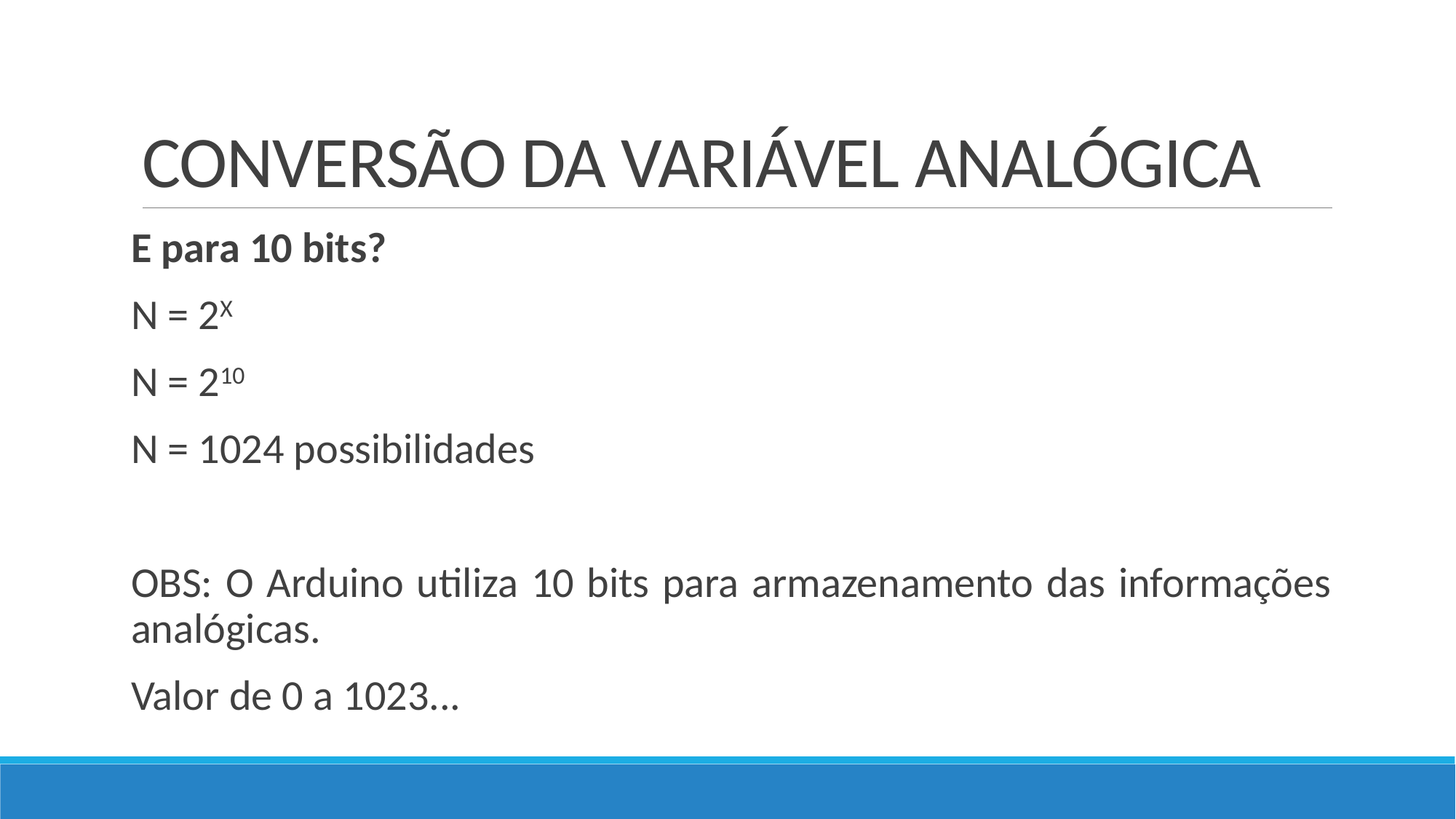

# CONVERSÃO DA VARIÁVEL ANALÓGICA
E para 10 bits?
N = 2X
N = 210
N = 1024 possibilidades

OBS: O Arduino utiliza 10 bits para armazenamento das informações analógicas.
Valor de 0 a 1023...